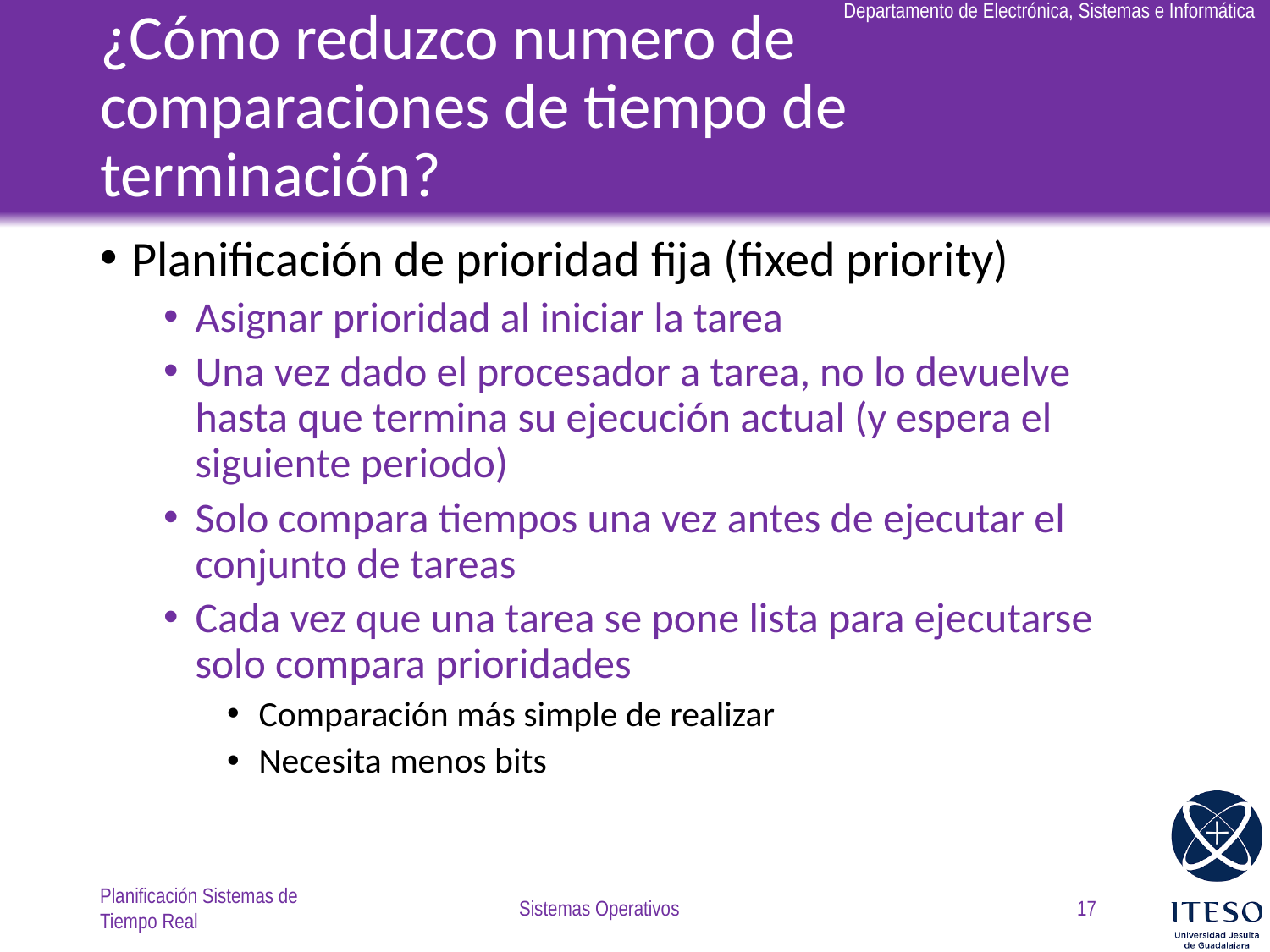

# ¿Cómo reduzco numero de comparaciones de tiempo de terminación?
Planificación de prioridad fija (fixed priority)
Asignar prioridad al iniciar la tarea
Una vez dado el procesador a tarea, no lo devuelve hasta que termina su ejecución actual (y espera el siguiente periodo)
Solo compara tiempos una vez antes de ejecutar el conjunto de tareas
Cada vez que una tarea se pone lista para ejecutarse solo compara prioridades
Comparación más simple de realizar
Necesita menos bits
Planificación Sistemas de Tiempo Real
Sistemas Operativos
17